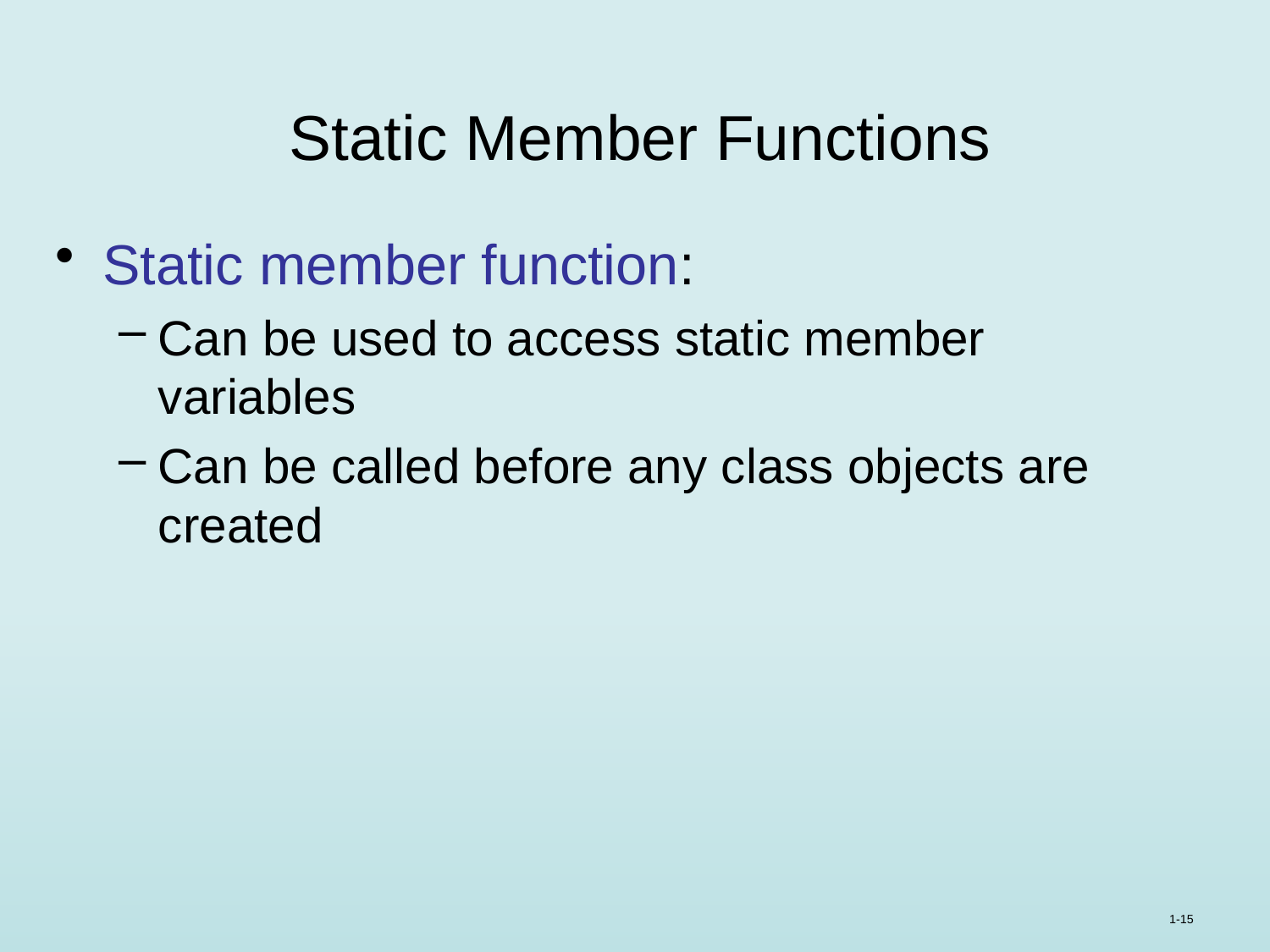

# Static Member Functions
Static member function:
Can be used to access static member variables
Can be called before any class objects are created
1-15